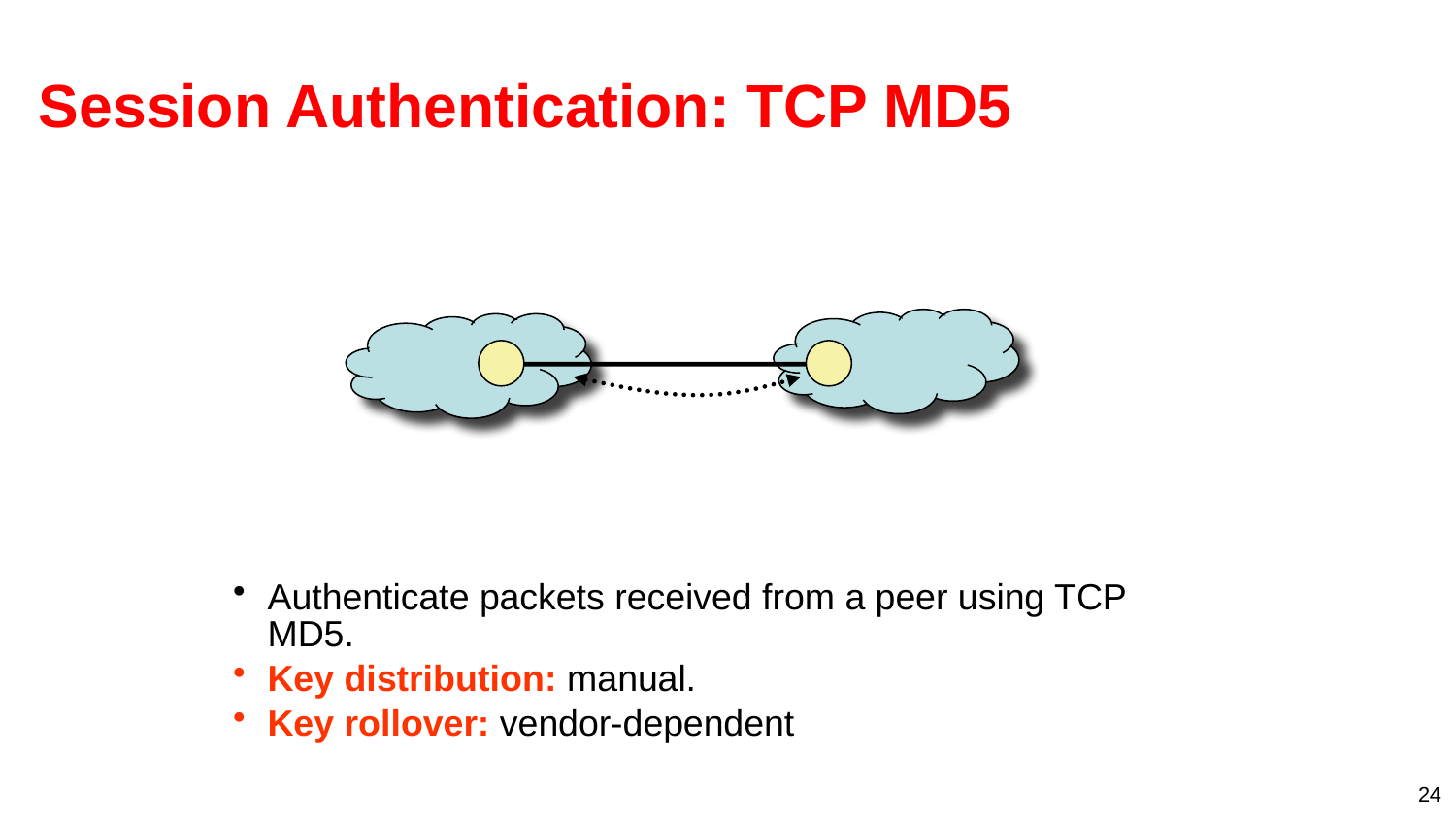

# Session Authentication: TCP MD5

Authenticate packets received from a peer using TCP MD5.
Key distribution: manual.
Key rollover: vendor-dependent
24